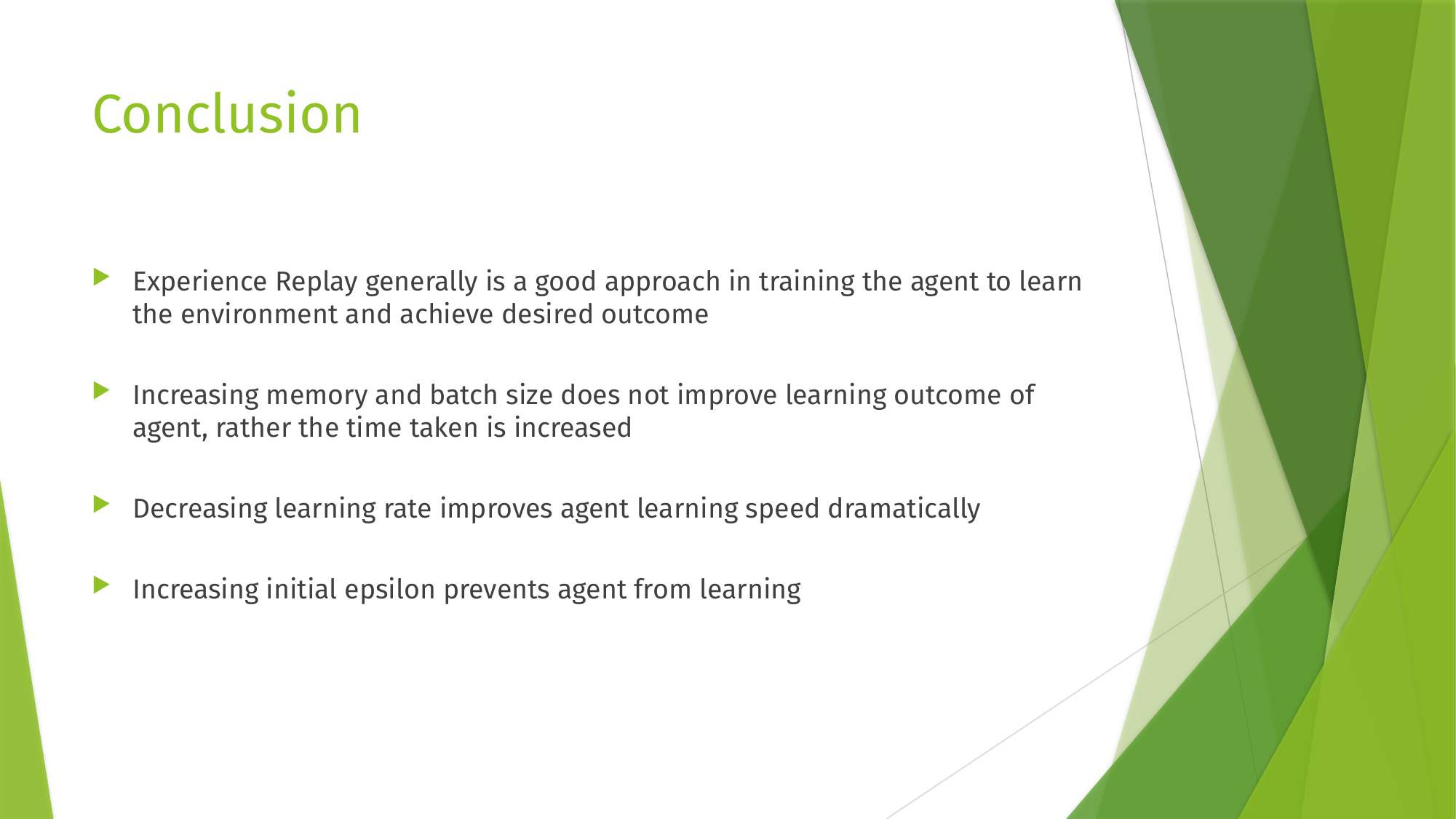

# Conclusion
Experience Replay generally is a good approach in training the agent to learn the environment and achieve desired outcome
Increasing memory and batch size does not improve learning outcome of agent, rather the time taken is increased
Decreasing learning rate improves agent learning speed dramatically
Increasing initial epsilon prevents agent from learning